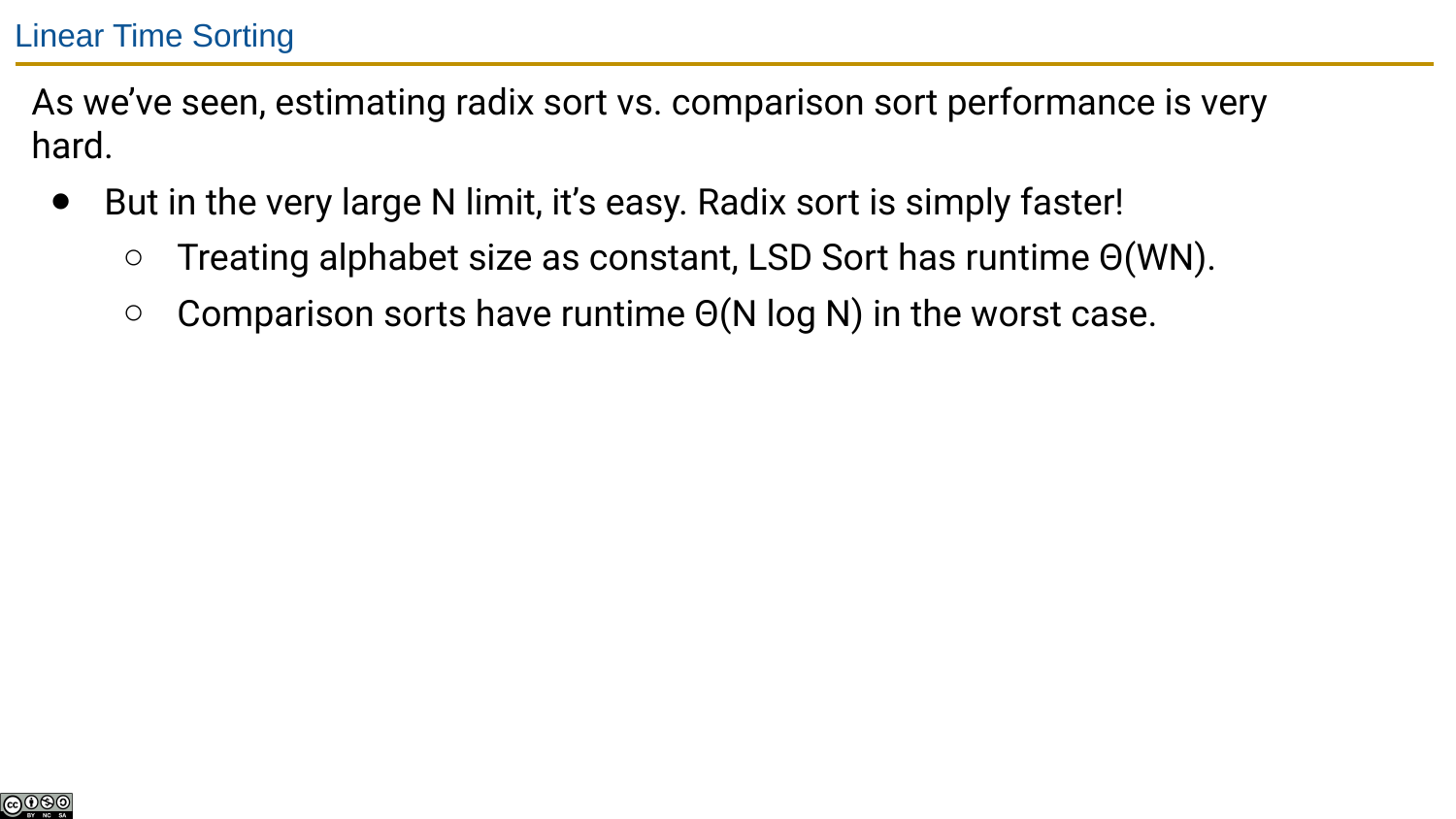

# Linear Time Sorting
As we’ve seen, estimating radix sort vs. comparison sort performance is very hard.
But in the very large N limit, it’s easy. Radix sort is simply faster!
Treating alphabet size as constant, LSD Sort has runtime Θ(WN).
Comparison sorts have runtime Θ(N log N) in the worst case.